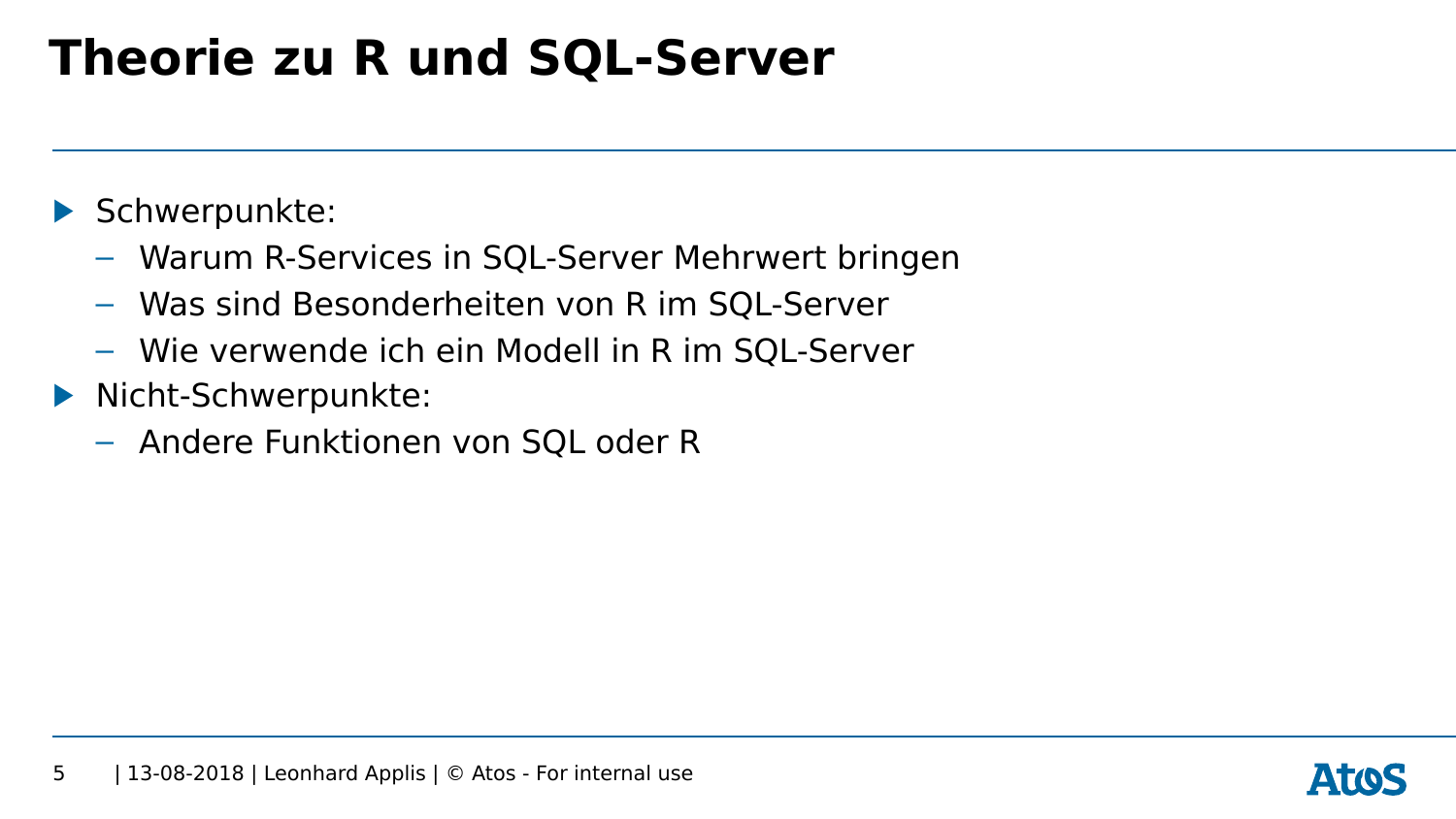

# Theorie zu R und SQL-Server
Schwerpunkte:
Warum R-Services in SQL-Server Mehrwert bringen
Was sind Besonderheiten von R im SQL-Server
Wie verwende ich ein Modell in R im SQL-Server
Nicht-Schwerpunkte:
Andere Funktionen von SQL oder R

5